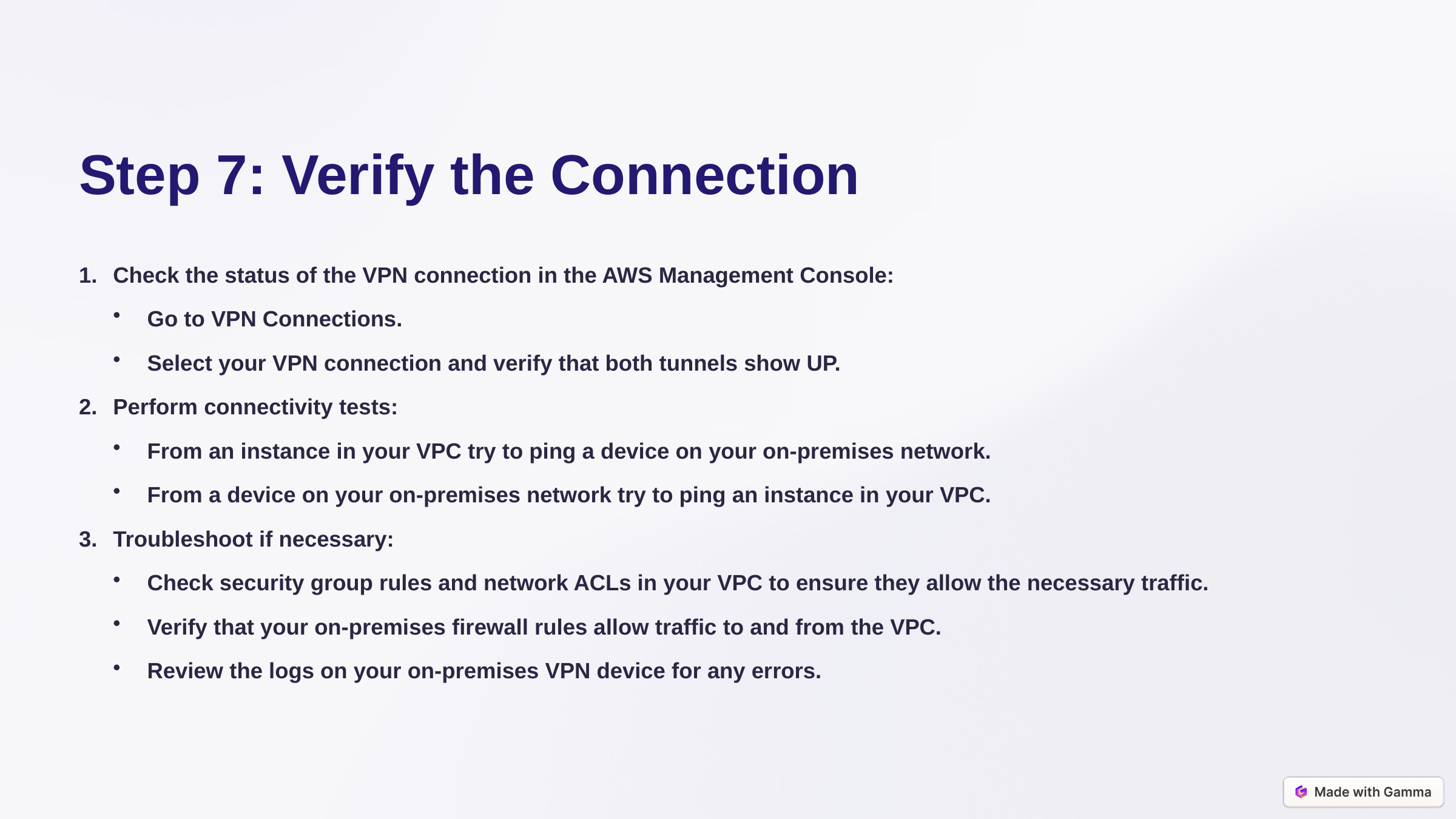

Step 7: Verify the Connection
Check the status of the VPN connection in the AWS Management Console:
Go to VPN Connections.
Select your VPN connection and verify that both tunnels show UP.
Perform connectivity tests:
From an instance in your VPC try to ping a device on your on-premises network.
From a device on your on-premises network try to ping an instance in your VPC.
Troubleshoot if necessary:
Check security group rules and network ACLs in your VPC to ensure they allow the necessary traffic.
Verify that your on-premises firewall rules allow traffic to and from the VPC.
Review the logs on your on-premises VPN device for any errors.